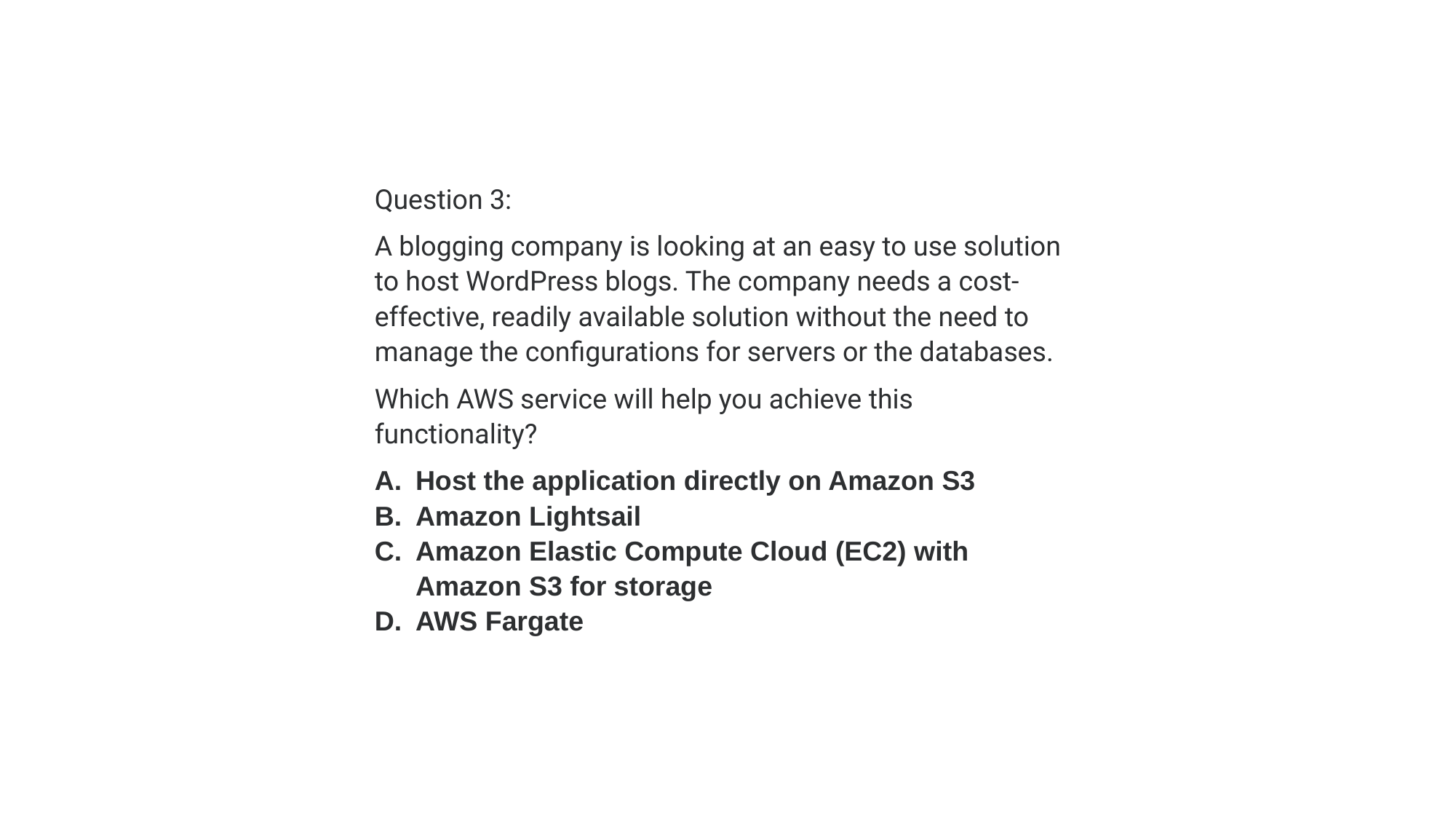

Question 3:
A blogging company is looking at an easy to use solution to host WordPress blogs. The company needs a cost-effective, readily available solution without the need to manage the configurations for servers or the databases.
Which AWS service will help you achieve this functionality?
Host the application directly on Amazon S3
Amazon Lightsail
Amazon Elastic Compute Cloud (EC2) with Amazon S3 for storage
AWS Fargate